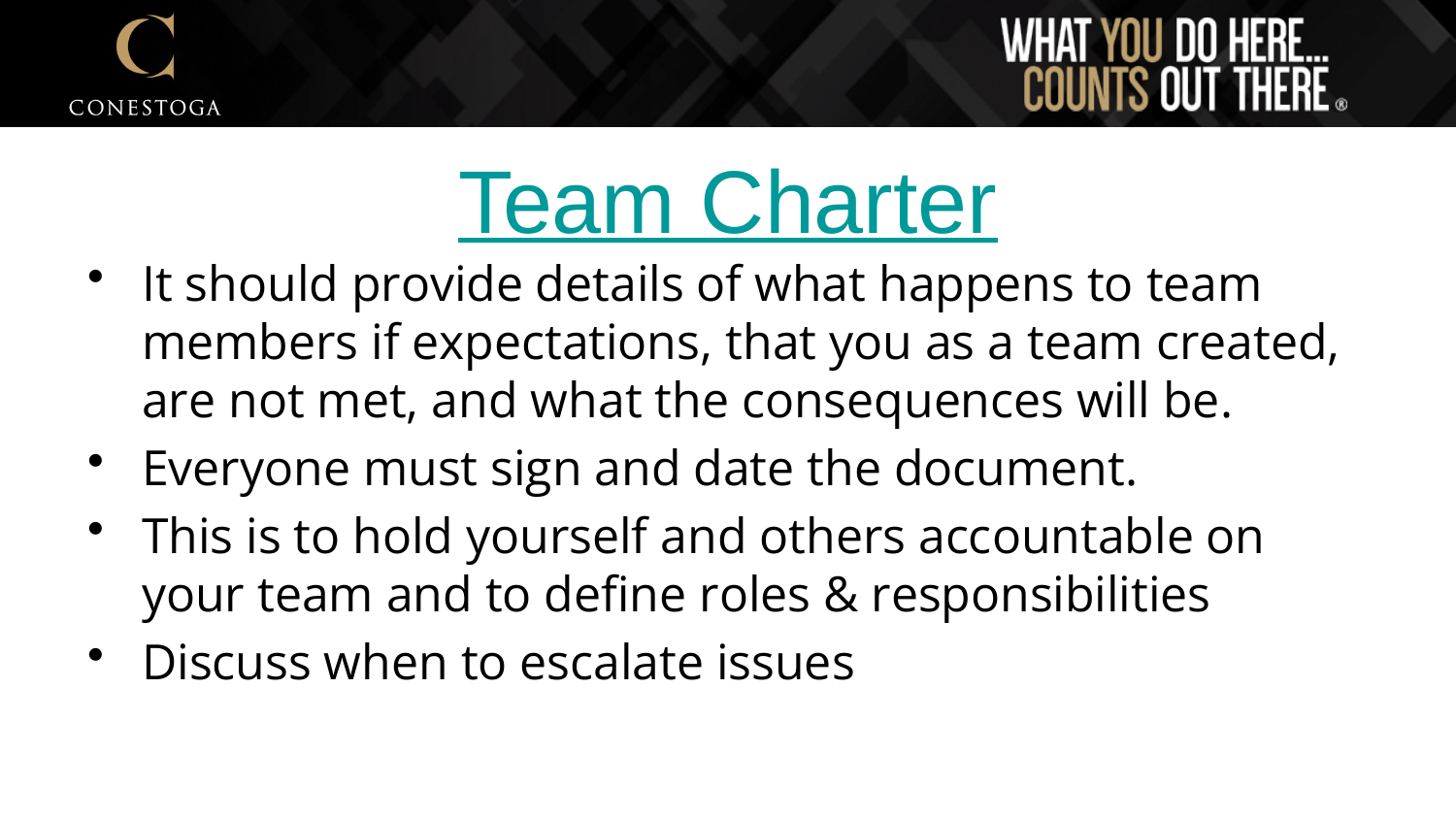

# Team Charter
It should provide details of what happens to team members if expectations, that you as a team created, are not met, and what the consequences will be.
Everyone must sign and date the document.
This is to hold yourself and others accountable on your team and to define roles & responsibilities
Discuss when to escalate issues